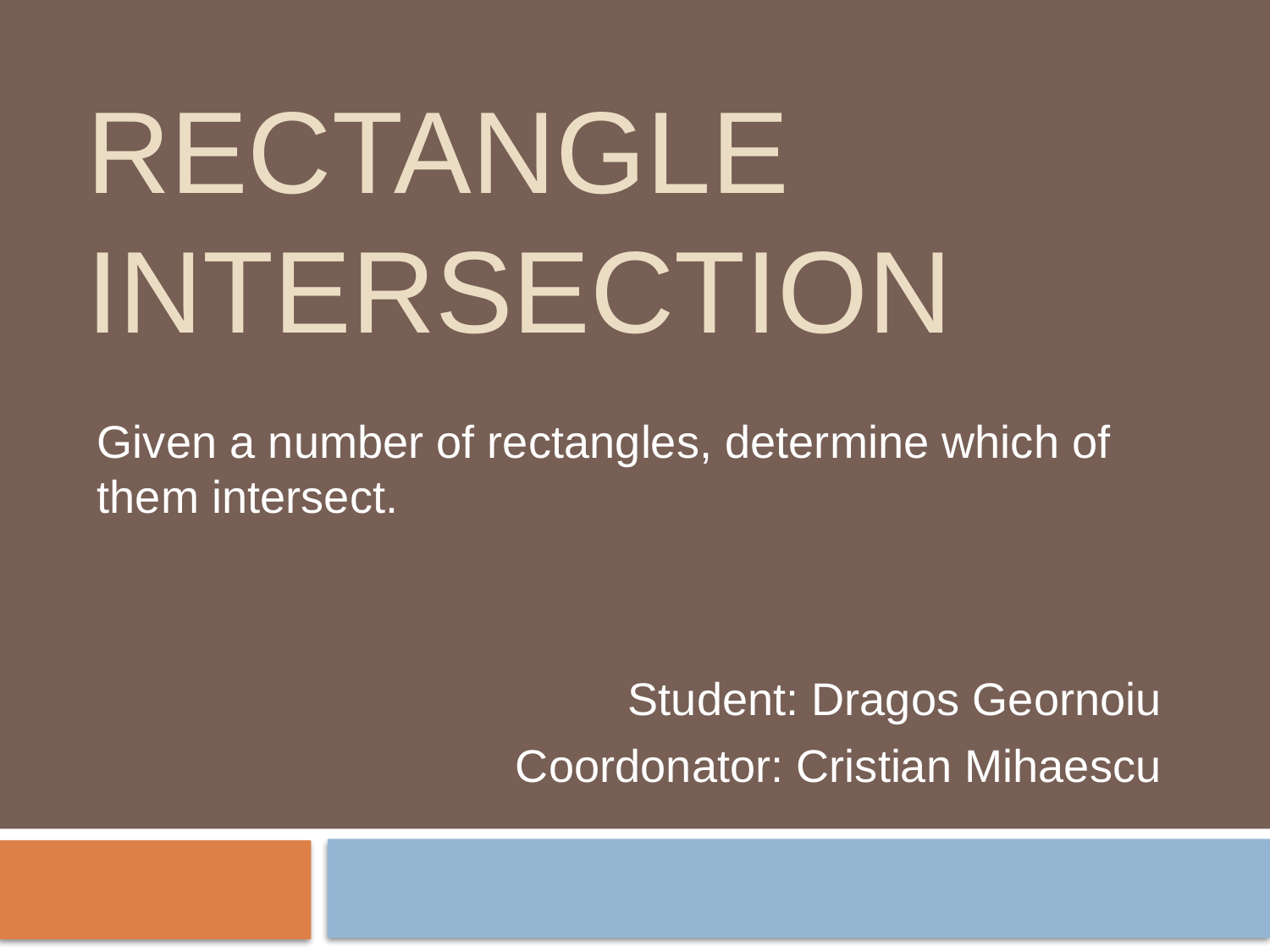

# Rectangle intersection

Given a number of rectangles, determine which of them intersect.

Student: Dragos Geornoiu
Coordonator: Cristian Mihaescu